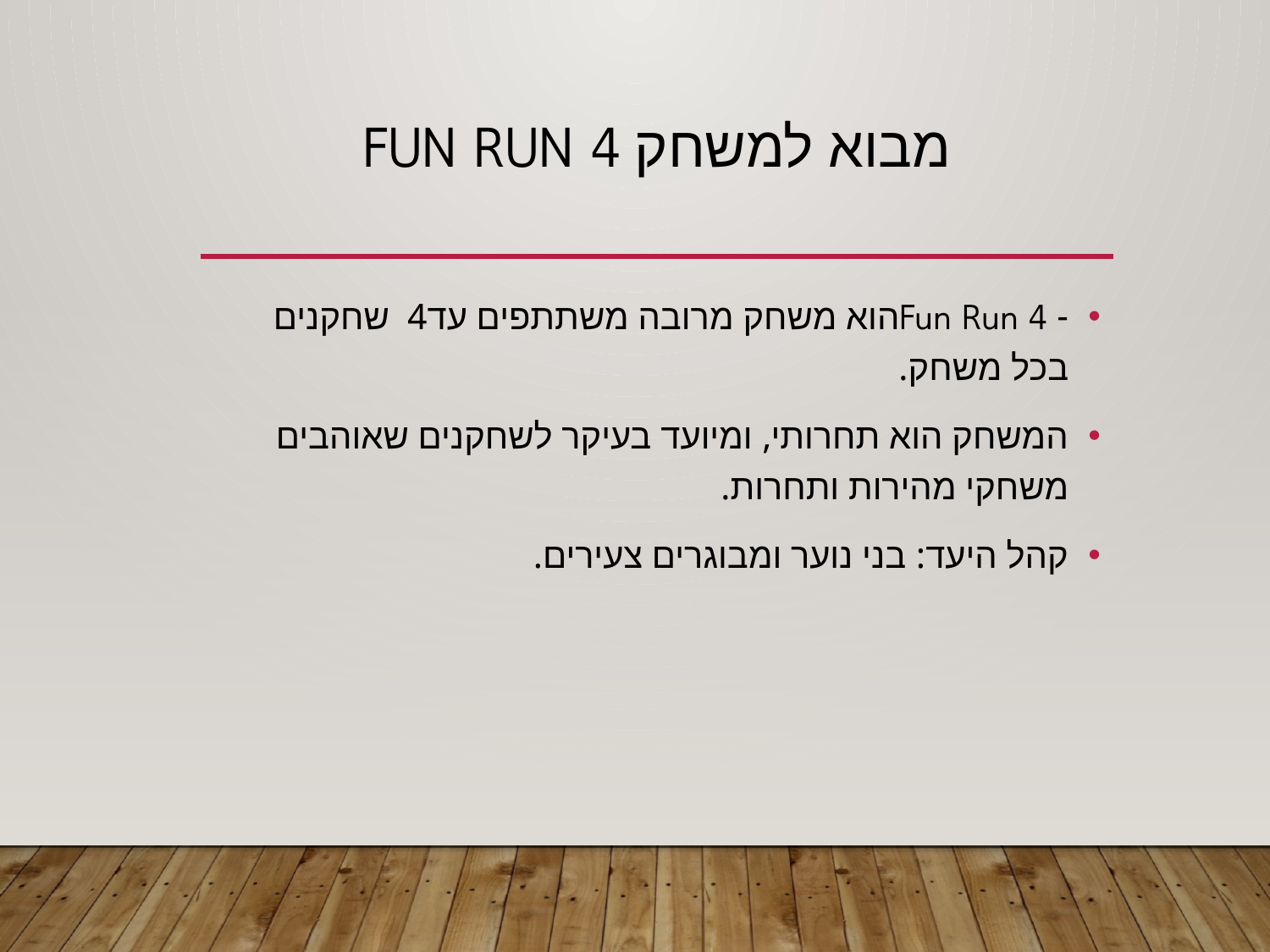

# מבוא למשחק Fun Run 4
- Fun Run 4הוא משחק מרובה משתתפים עד4  שחקנים בכל משחק.
המשחק הוא תחרותי, ומיועד בעיקר לשחקנים שאוהבים משחקי מהירות ותחרות.
קהל היעד: בני נוער ומבוגרים צעירים.